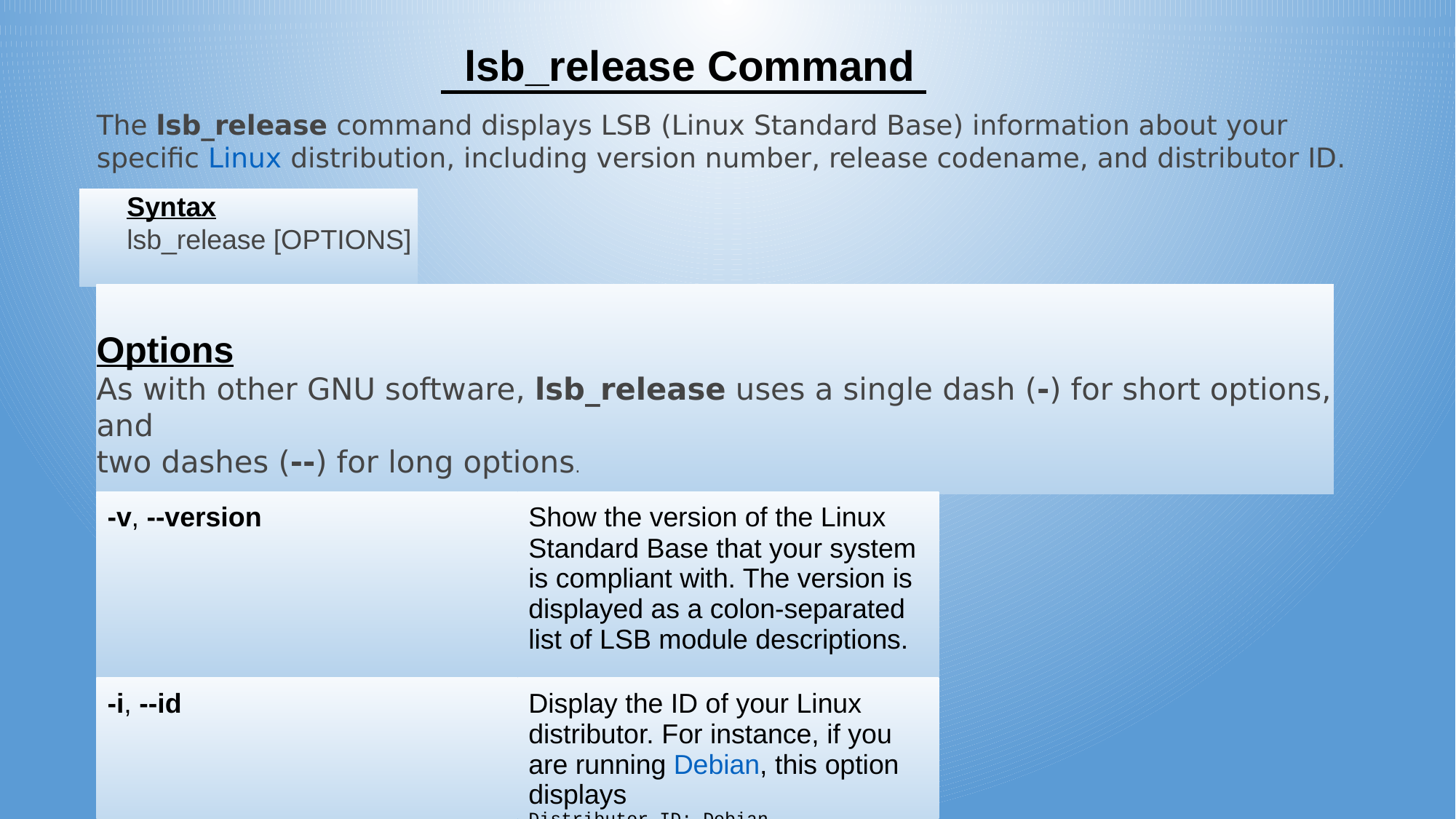

lsb_release Command
The lsb_release command displays LSB (Linux Standard Base) information about your specific Linux distribution, including version number, release codename, and distributor ID.
Syntax
lsb_release [OPTIONS]
Options
As with other GNU software, lsb_release uses a single dash (-) for short options, and
two dashes (--) for long options.
| -v, --version | Show the version of the Linux Standard Base that your system is compliant with. The version is displayed as a colon-separated list of LSB module descriptions. |
| --- | --- |
| -i, --id | Display the ID of your Linux distributor. For instance, if you are running Debian, this option displays Distributor ID: Debian |